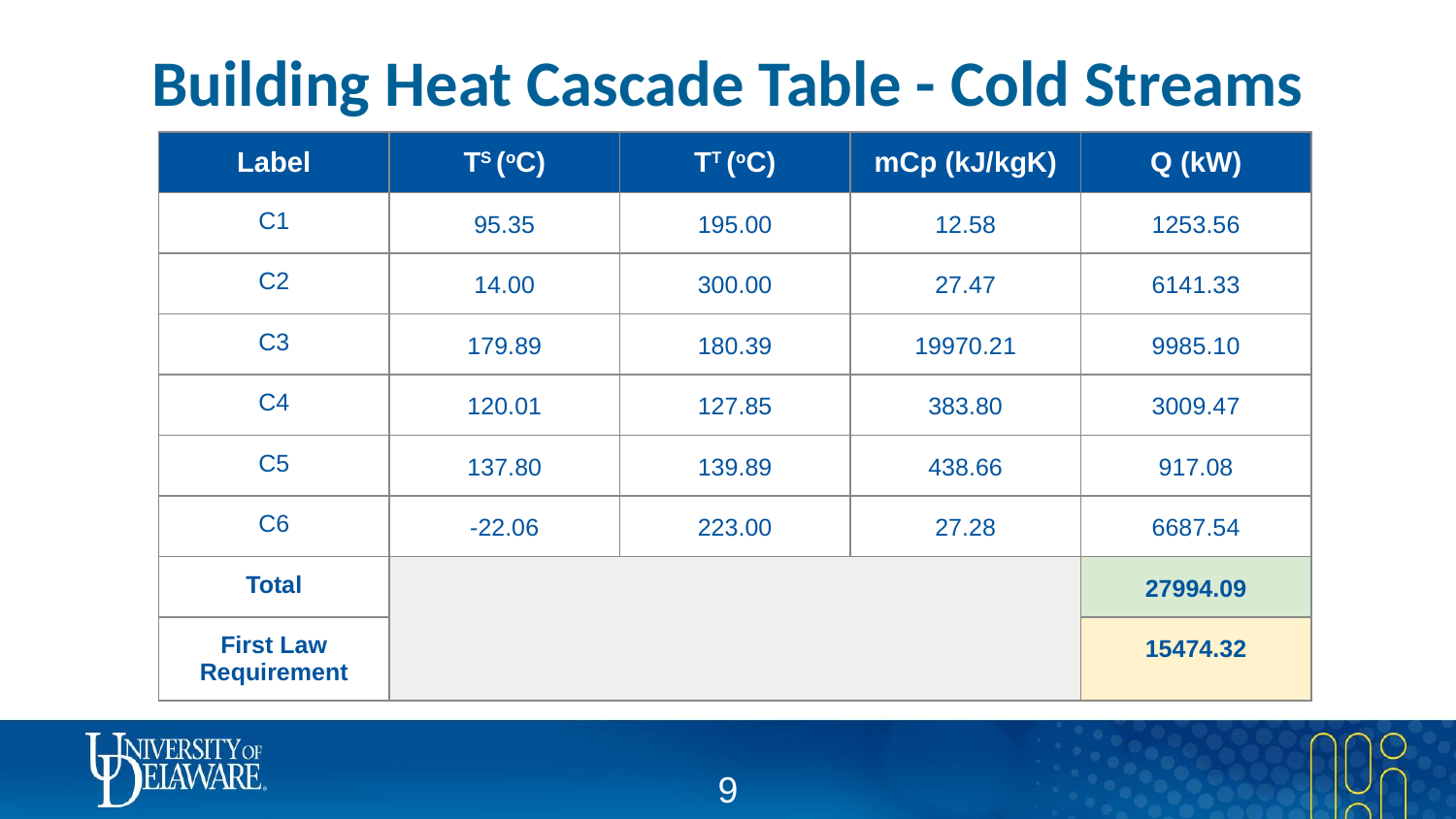

# Building Heat Cascade Table - Cold Streams
| Label | TS (oC) | TT (oC) | mCp (kJ/kgK) | Q (kW) |
| --- | --- | --- | --- | --- |
| C1 | 95.35 | 195.00 | 12.58 | 1253.56 |
| C2 | 14.00 | 300.00 | 27.47 | 6141.33 |
| C3 | 179.89 | 180.39 | 19970.21 | 9985.10 |
| C4 | 120.01 | 127.85 | 383.80 | 3009.47 |
| C5 | 137.80 | 139.89 | 438.66 | 917.08 |
| C6 | -22.06 | 223.00 | 27.28 | 6687.54 |
| Total |  |  |  | 27994.09 |
| First Law Requirement |  |  |  | 15474.32 |
9